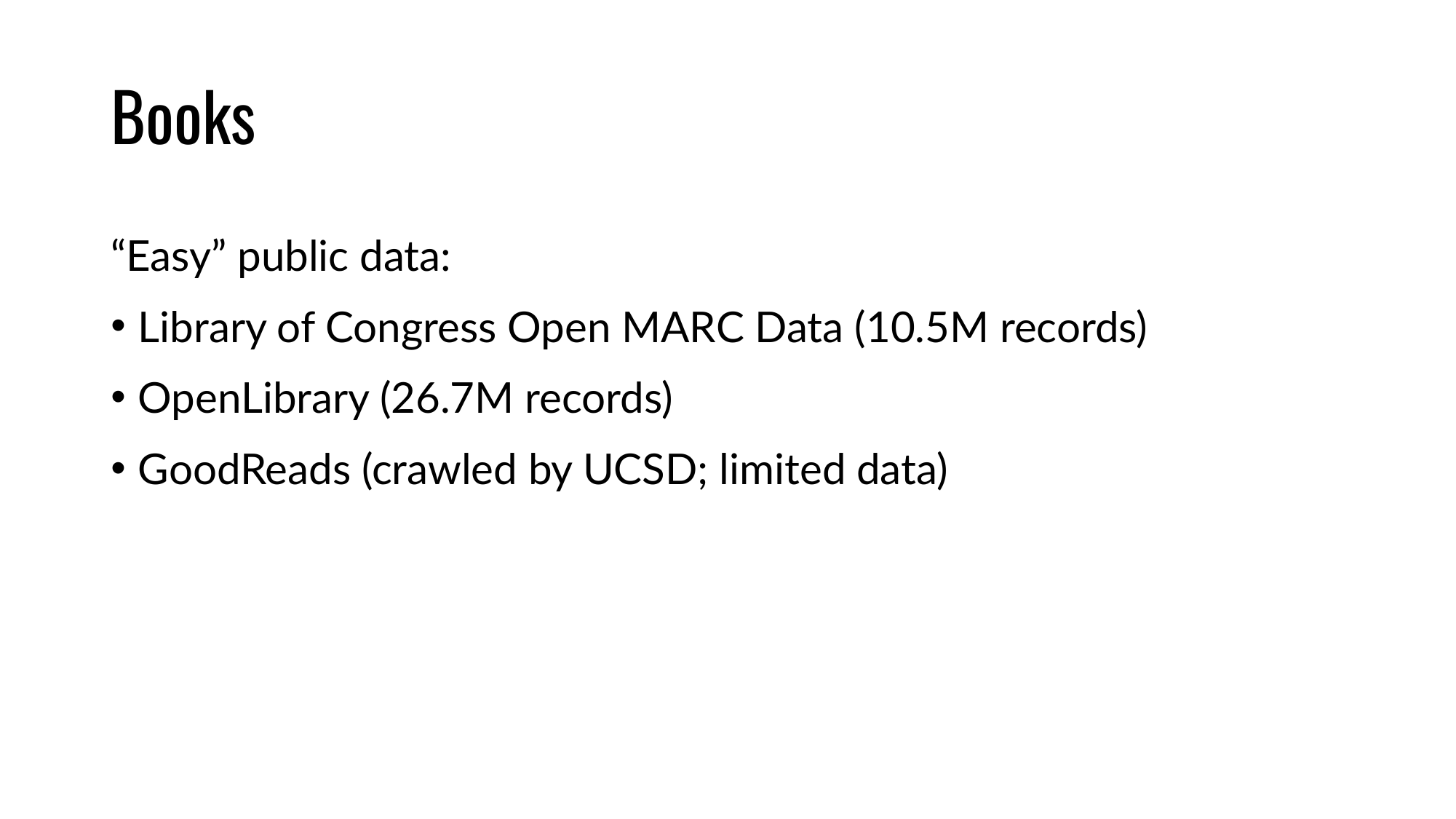

# Books
“Easy” public data:
Library of Congress Open MARC Data (10.5M records)
OpenLibrary (26.7M records)
GoodReads (crawled by UCSD; limited data)